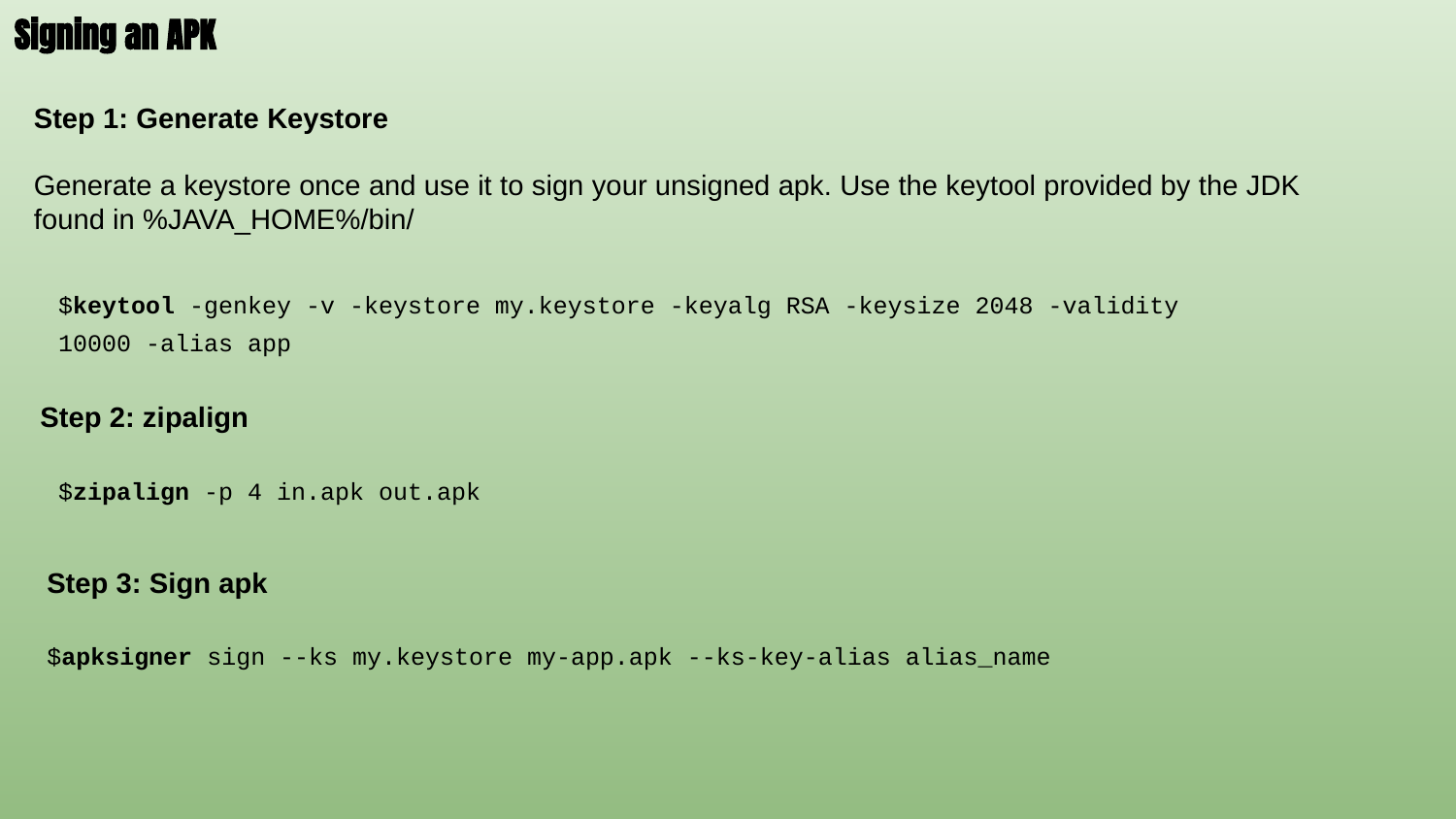

Signing an APK
Step 1: Generate Keystore

Generate a keystore once and use it to sign your unsigned apk. Use the keytool provided by the JDK found in %JAVA_HOME%/bin/
$keytool -genkey -v -keystore my.keystore -keyalg RSA -keysize 2048 -validity 10000 -alias app

Step 2: zipalign

$zipalign -p 4 in.apk out.apk

Step 3: Sign apk

$apksigner sign --ks my.keystore my-app.apk --ks-key-alias alias_name